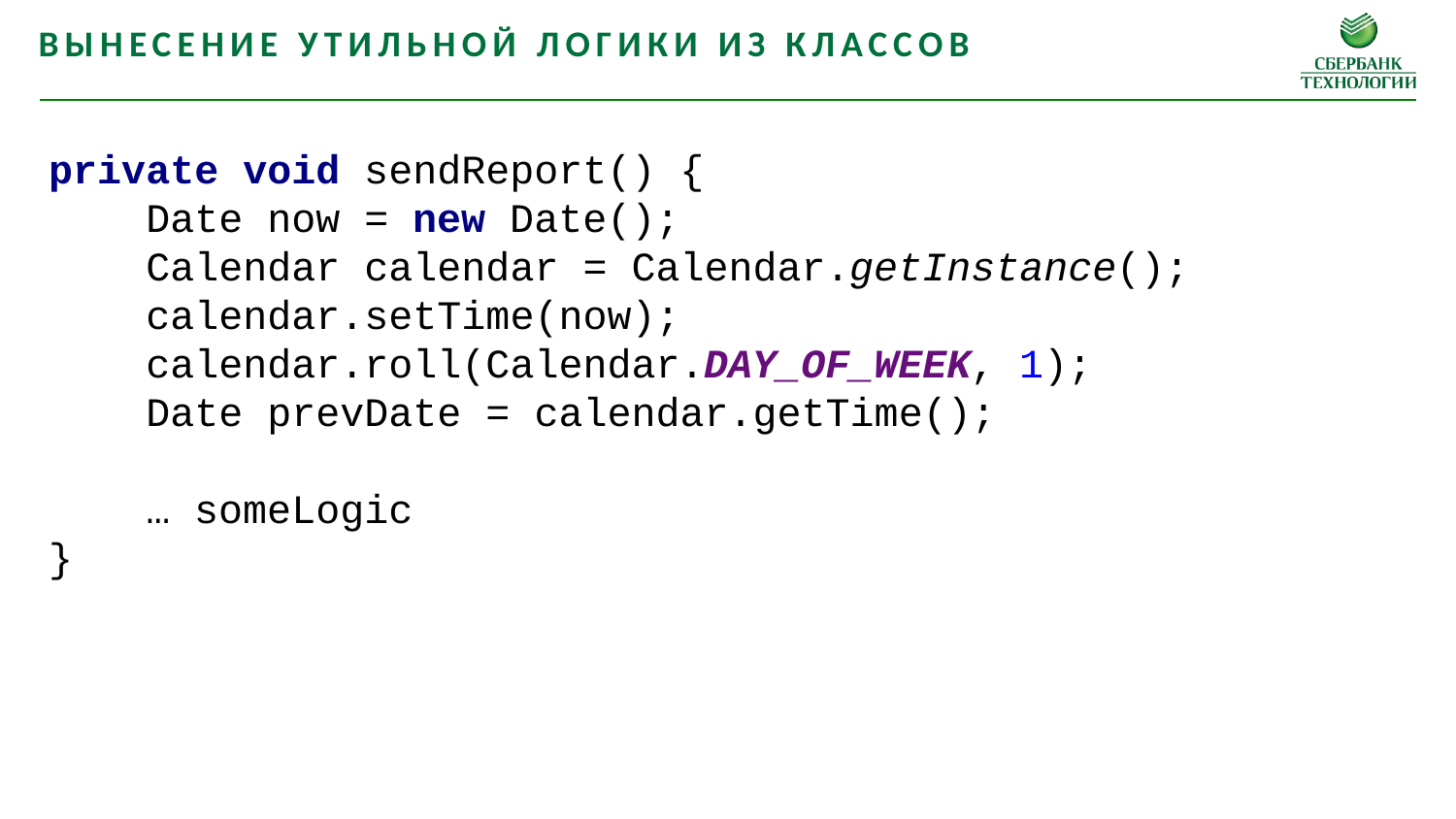

Вынесение утильной логики из классов
private void sendReport() {
    Date now = new Date();
    Calendar calendar = Calendar.getInstance();
    calendar.setTime(now);
    calendar.roll(Calendar.DAY_OF_WEEK, 1);
    Date prevDate = calendar.getTime();

    … someLogic
}